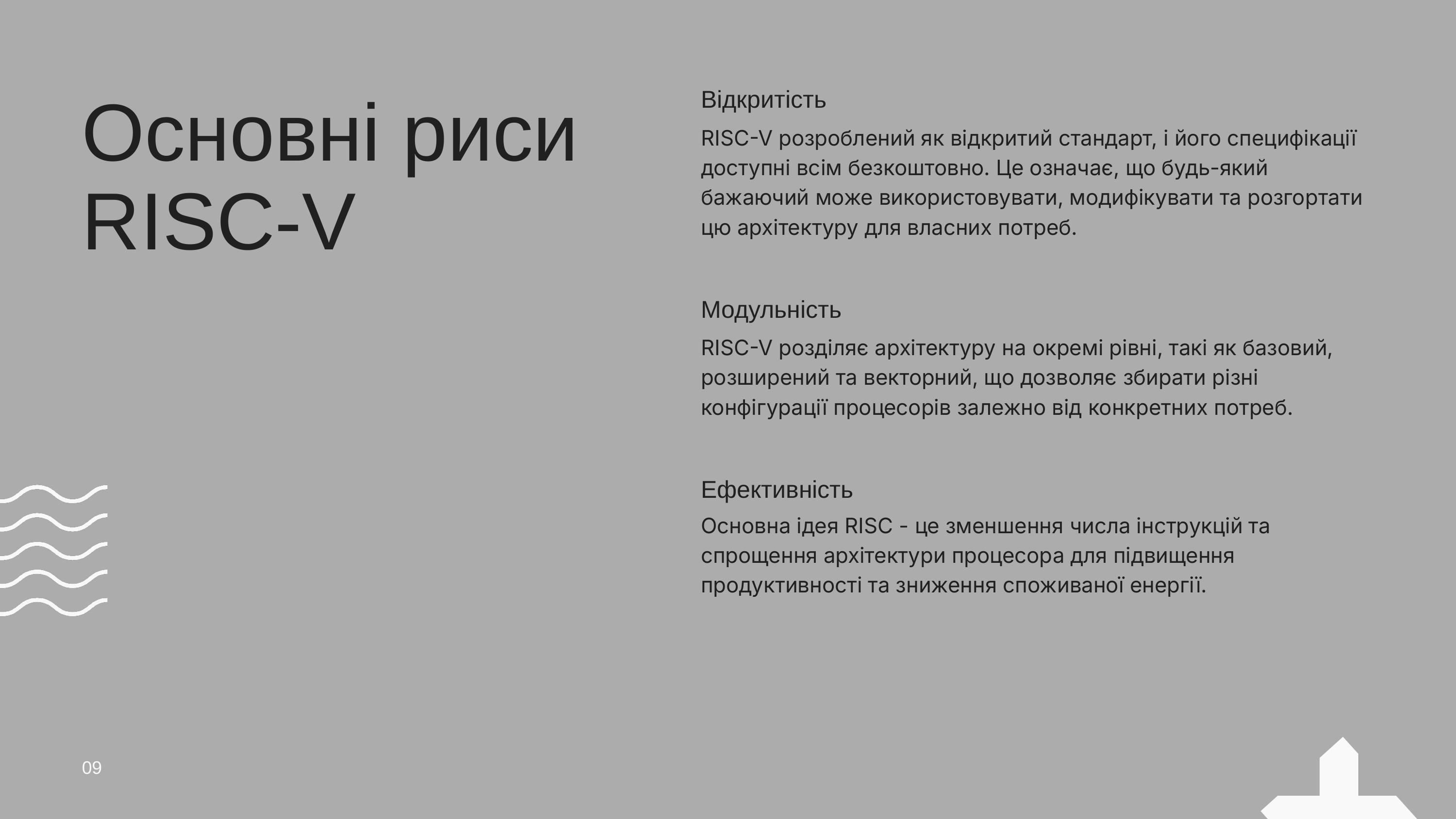

Відкритість
RISC-V розроблений як відкритий стандарт, і його специфікації доступні всім безкоштовно. Це означає, що будь-який бажаючий може використовувати, модифікувати та розгортати цю архітектуру для власних потреб.
Основні риси RISC-V

Модульність
RISC-V розділяє архітектуру на окремі рівні, такі як базовий, розширений та векторний, що дозволяє збирати різні конфігурації процесорів залежно від конкретних потреб.
Ефективність

Основна ідея RISC - це зменшення числа інструкцій та спрощення архітектури процесора для підвищення продуктивності та зниження споживаної енергії.

09